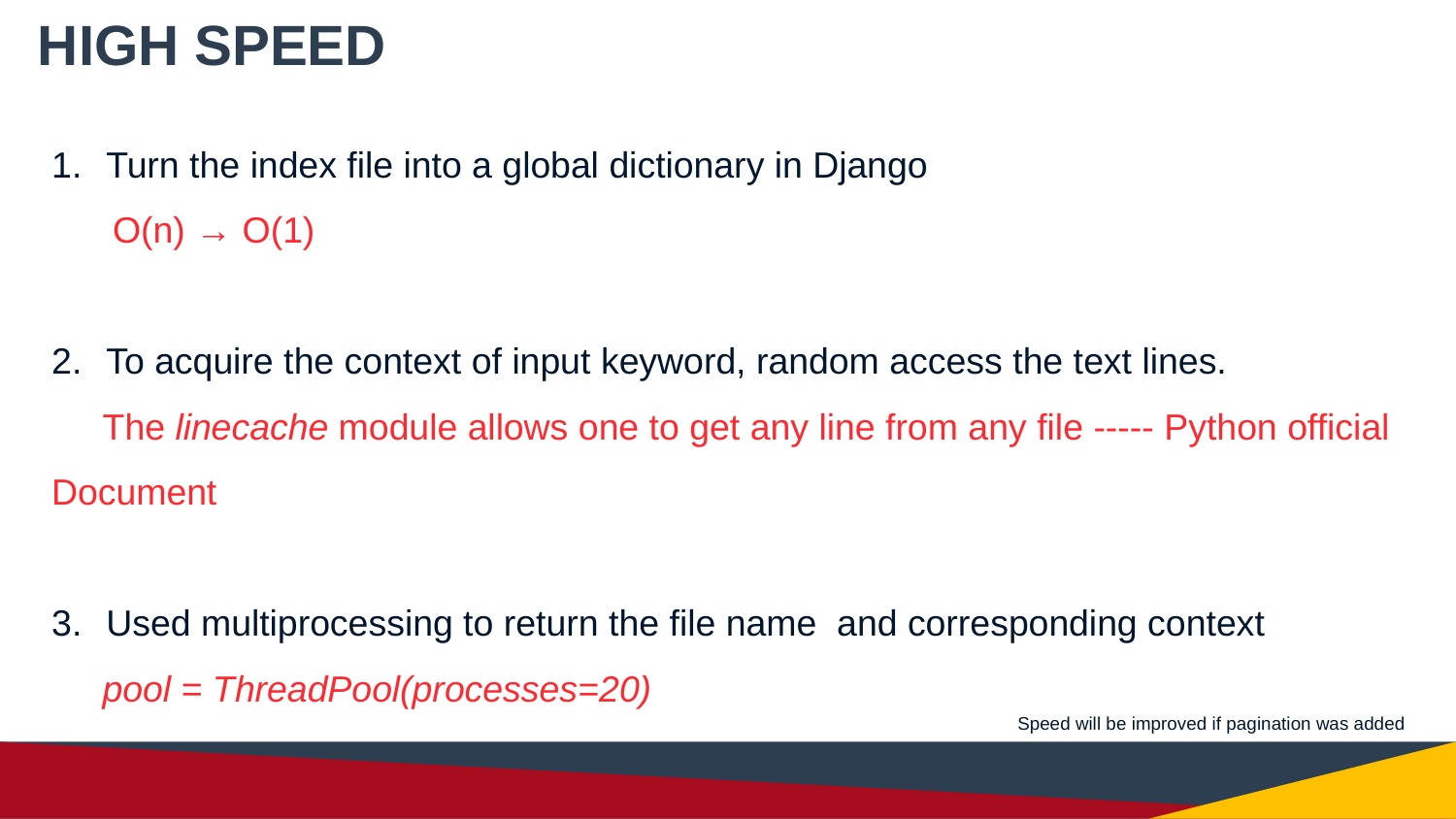

HIGH SPEED
Turn the index file into a global dictionary in Django
      O(n) → O(1)

To acquire the context of input keyword, random access the text lines.
     The linecache module allows one to get any line from any file ----- Python official Document

Used multiprocessing to return the file name  and corresponding context
     pool = ThreadPool(processes=20)
Speed will be improved if pagination was added